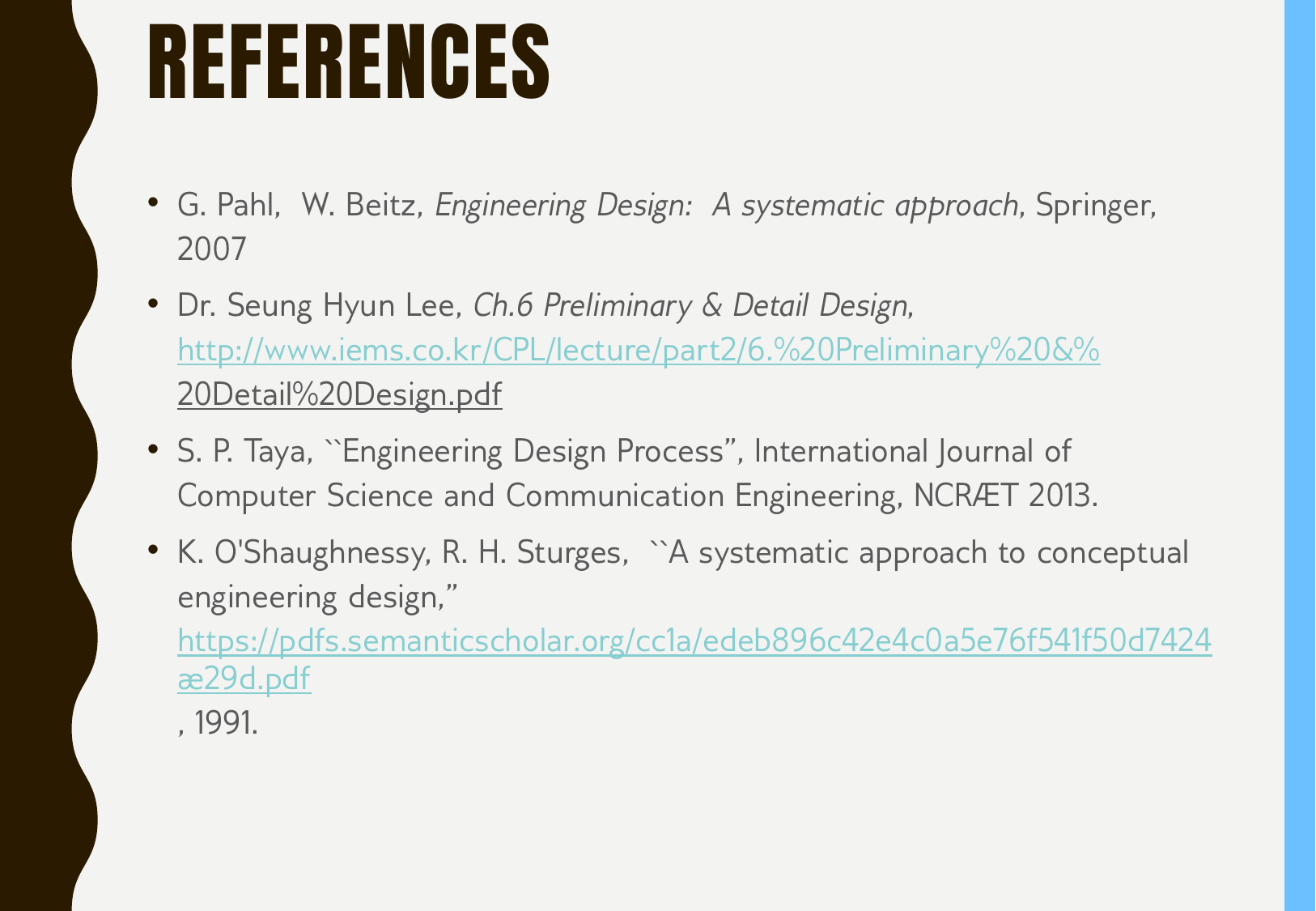

# references
G. Pahl,  W. Beitz, Engineering Design:  A systematic approach, Springer, 2007
Dr. Seung Hyun Lee, Ch.6 Preliminary & Detail Design, http://www.iems.co.kr/CPL/lecture/part2/6.%20Preliminary%20&%20Detail%20Design.pdf
S. P. Taya, ``Engineering Design Process”, International Journal of Computer Science and Communication Engineering, NCRAET 2013.
K. O'Shaughnessy, R. H. Sturges,  ``A systematic approach to conceptual engineering design,” https://pdfs.semanticscholar.org/cc1a/edeb896c42e4c0a5e76f541f50d7424ae29d.pdf, 1991.